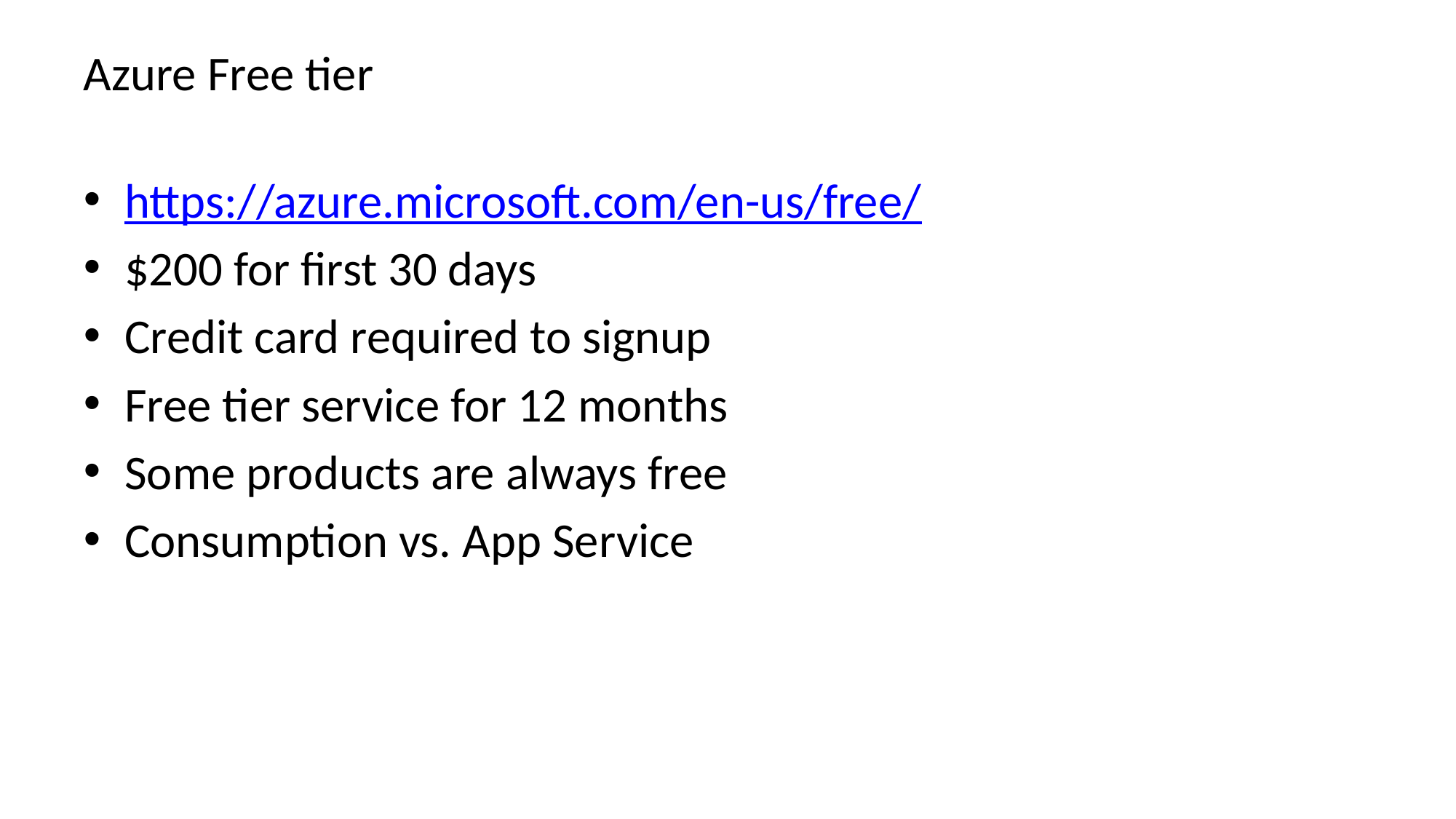

# Azure Free tier
https://azure.microsoft.com/en-us/free/
$200 for first 30 days
Credit card required to signup
Free tier service for 12 months
Some products are always free
Consumption vs. App Service